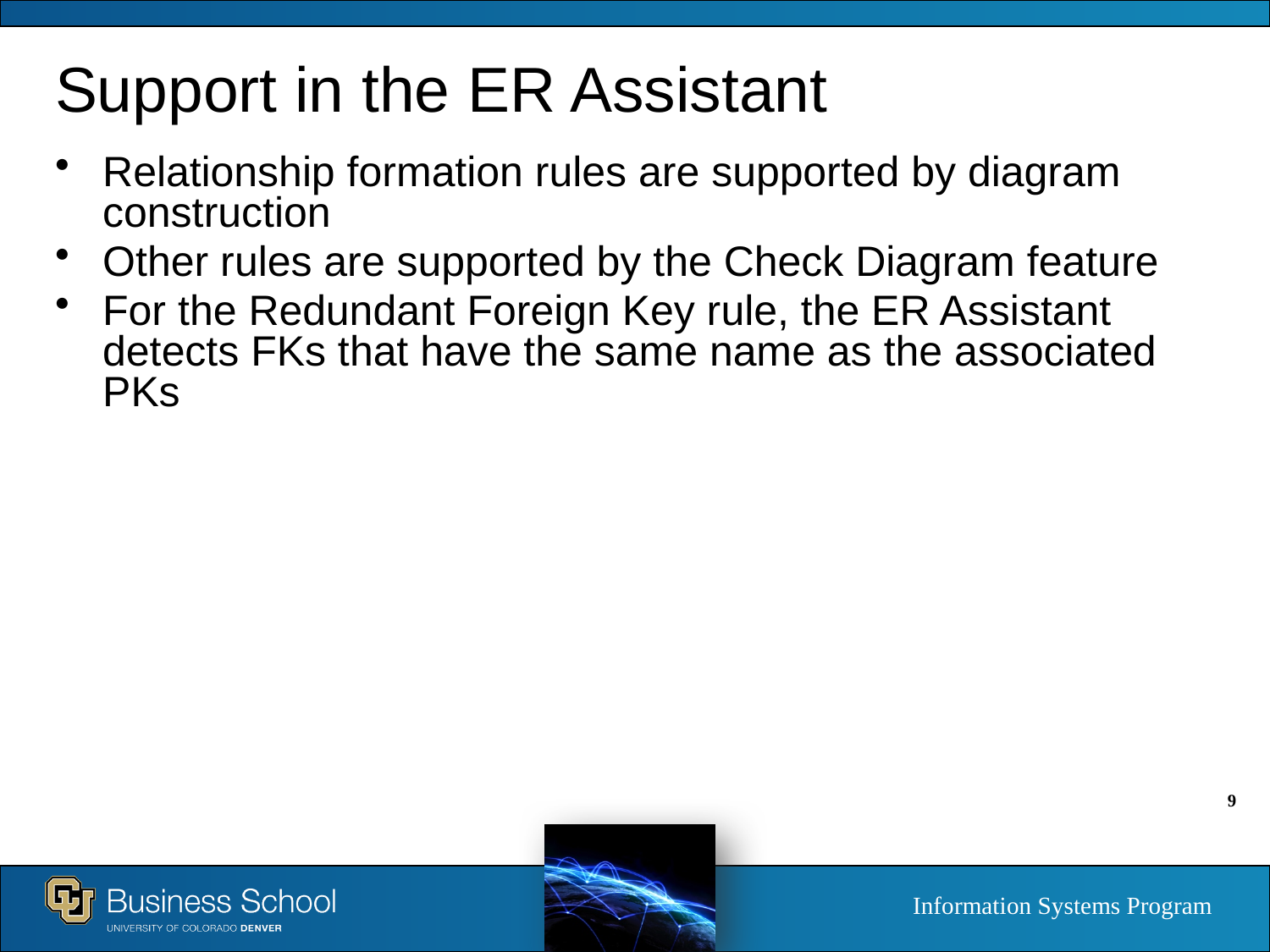

# Support in the ER Assistant
Relationship formation rules are supported by diagram construction
Other rules are supported by the Check Diagram feature
For the Redundant Foreign Key rule, the ER Assistant detects FKs that have the same name as the associated PKs